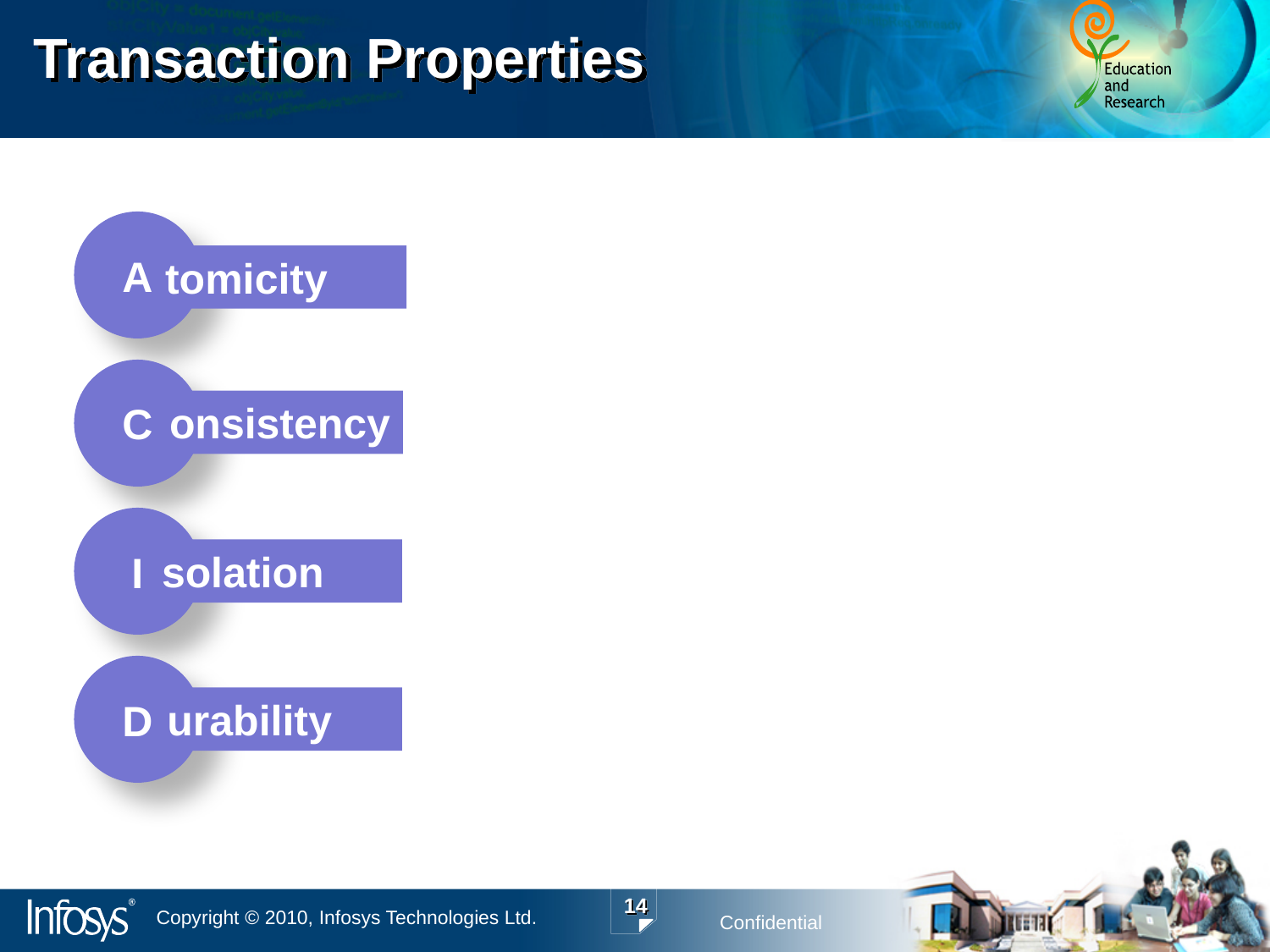

# Transaction Properties
A
tomicity
C
onsistency
I
solation
D
urability
14